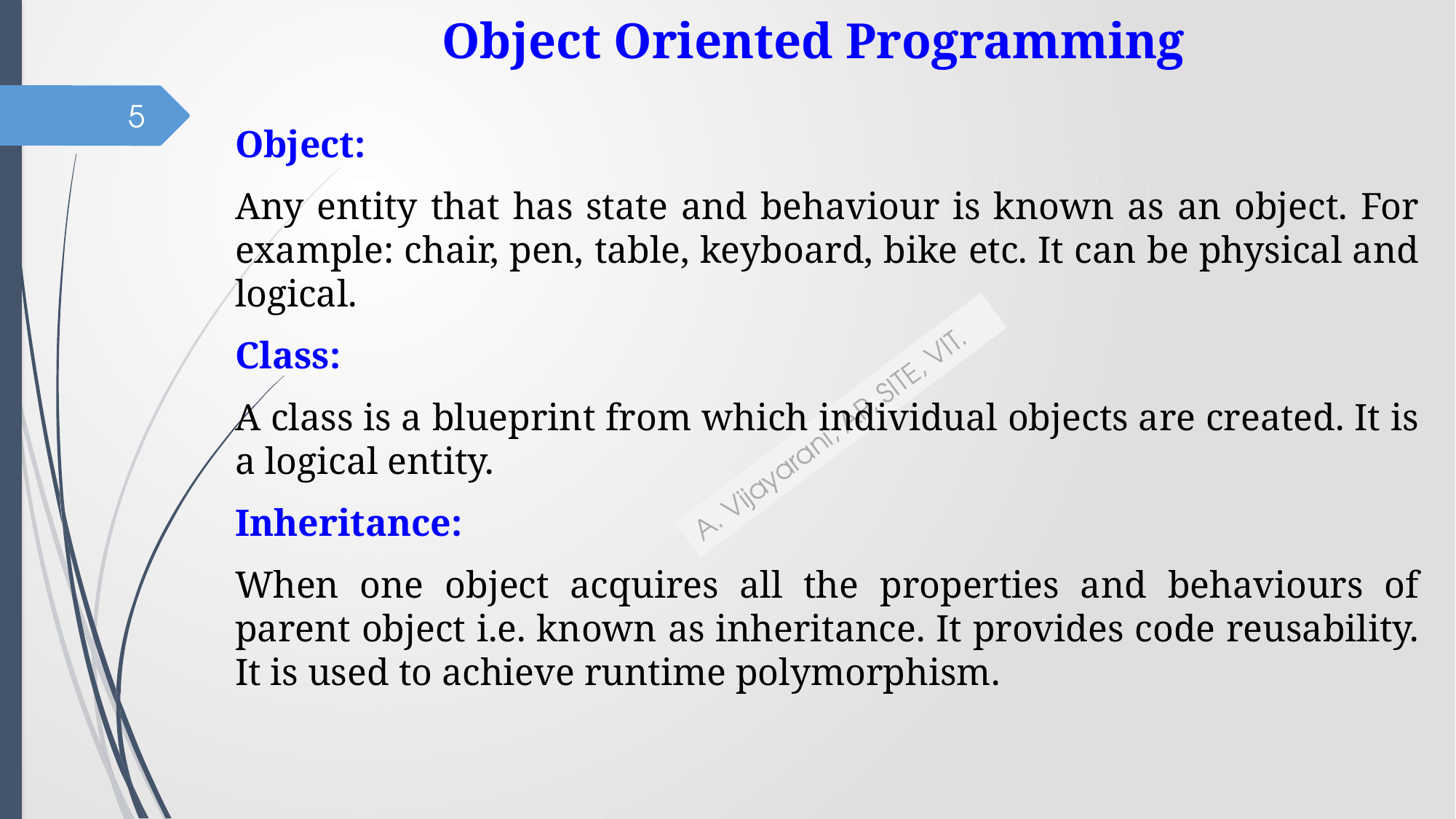

# Object Oriented Programming
5
Object:
Any entity that has state and behaviour is known as an object. For example: chair, pen, table, keyboard, bike etc. It can be physical and logical.
Class:
A class is a blueprint from which individual objects are created. It is a logical entity.
Inheritance:
When one object acquires all the properties and behaviours of parent object i.e. known as inheritance. It provides code reusability. It is used to achieve runtime polymorphism.